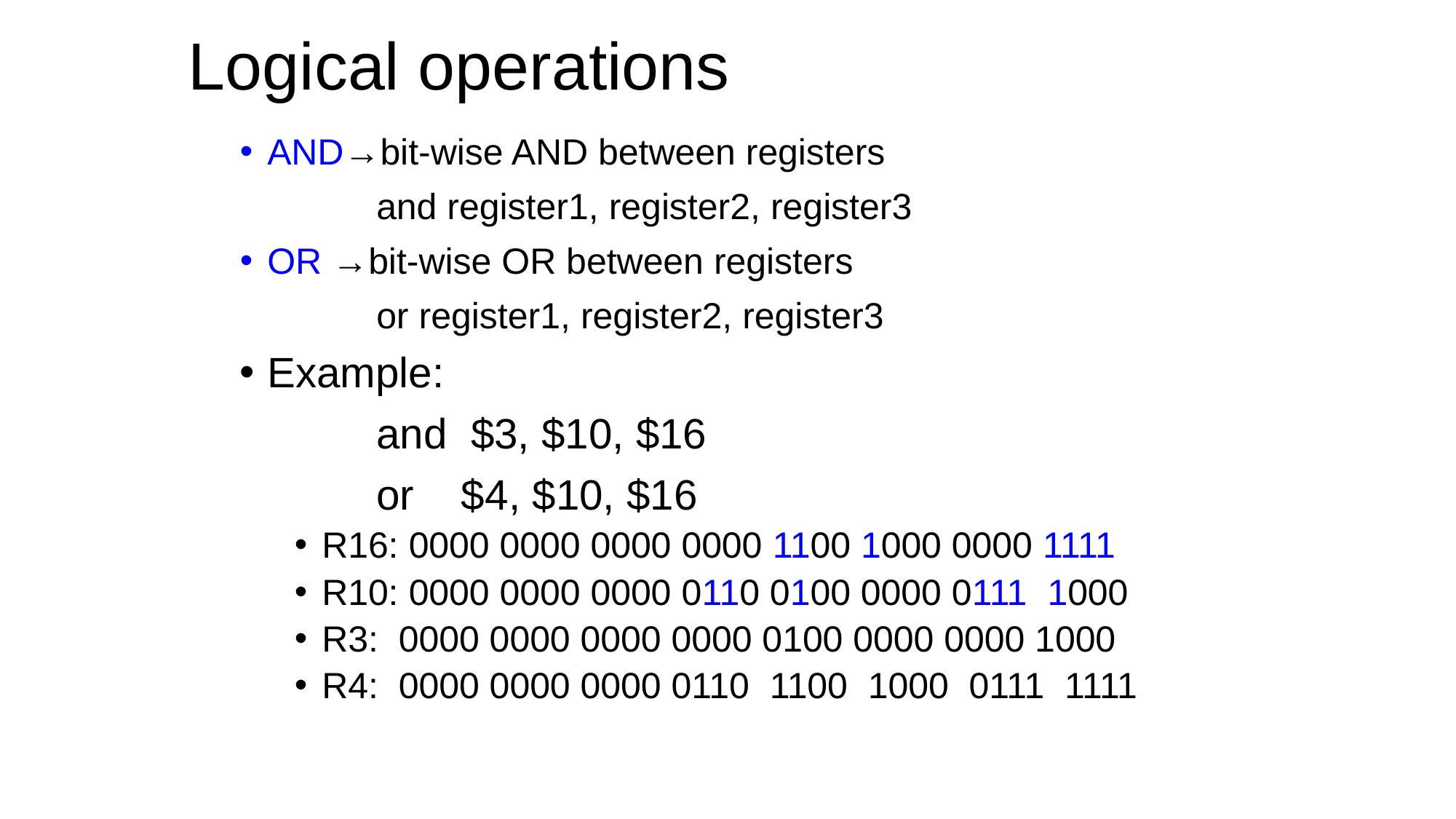

# Logical operations
AND→bit-wise AND between registers
		and register1, register2, register3
OR →bit-wise OR between registers
		or register1, register2, register3
Example:
		and  $3, $10, $16
		or    $4, $10, $16
R16: 0000 0000 0000 0000 1100 1000 0000 1111
R10: 0000 0000 0000 0110 0100 0000 0111  1000
R3:  0000 0000 0000 0000 0100 0000 0000 1000
R4:  0000 0000 0000 0110  1100  1000  0111  1111